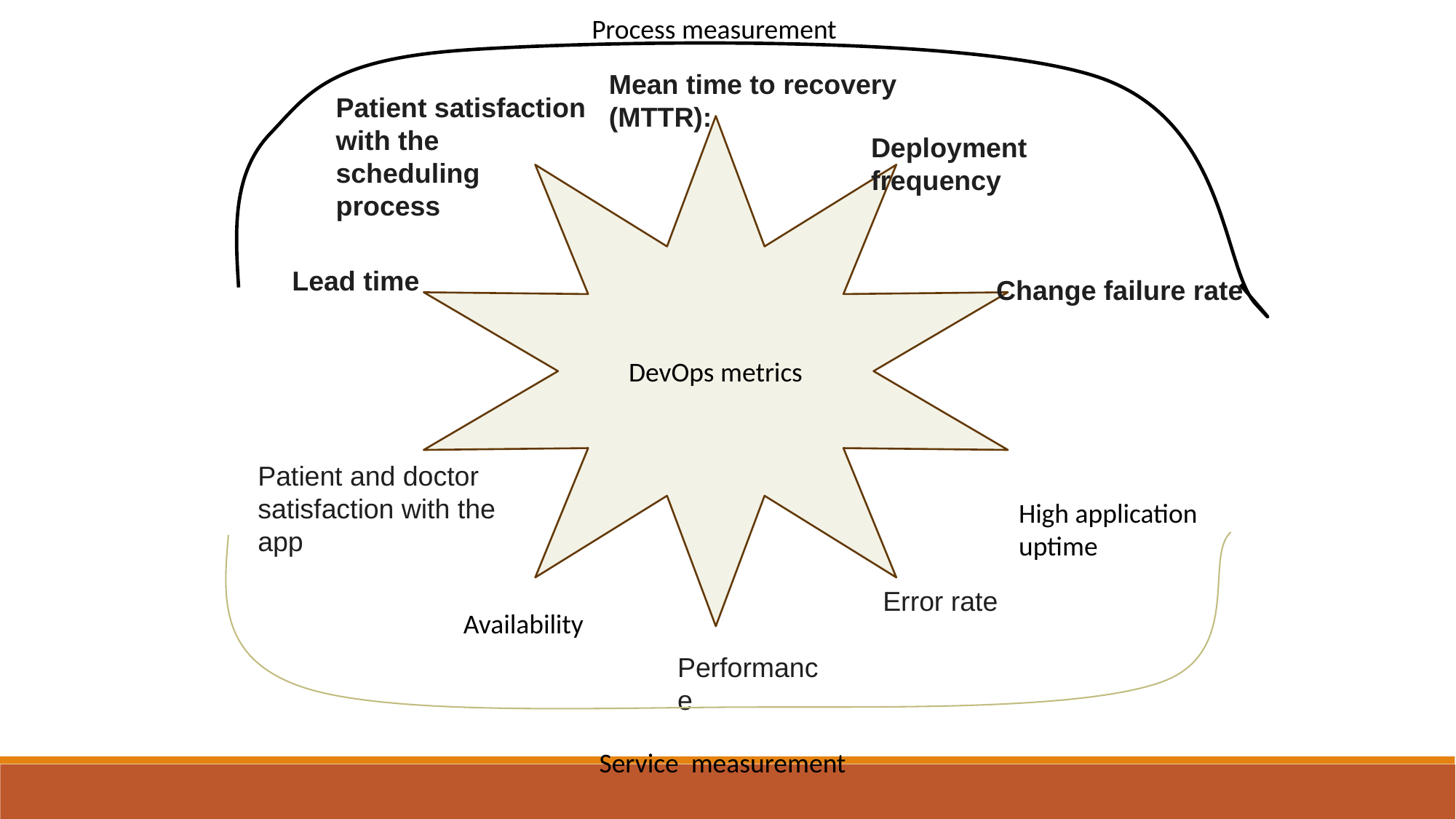

Process measurement

Mean time to recovery (MTTR):
Patient satisfaction with the scheduling process
DevOps metrics
Deployment frequency
Lead time
Change failure rate
Patient and doctor satisfaction with the app
High application uptime

Error rate
Availability
Performance
Service  measurement